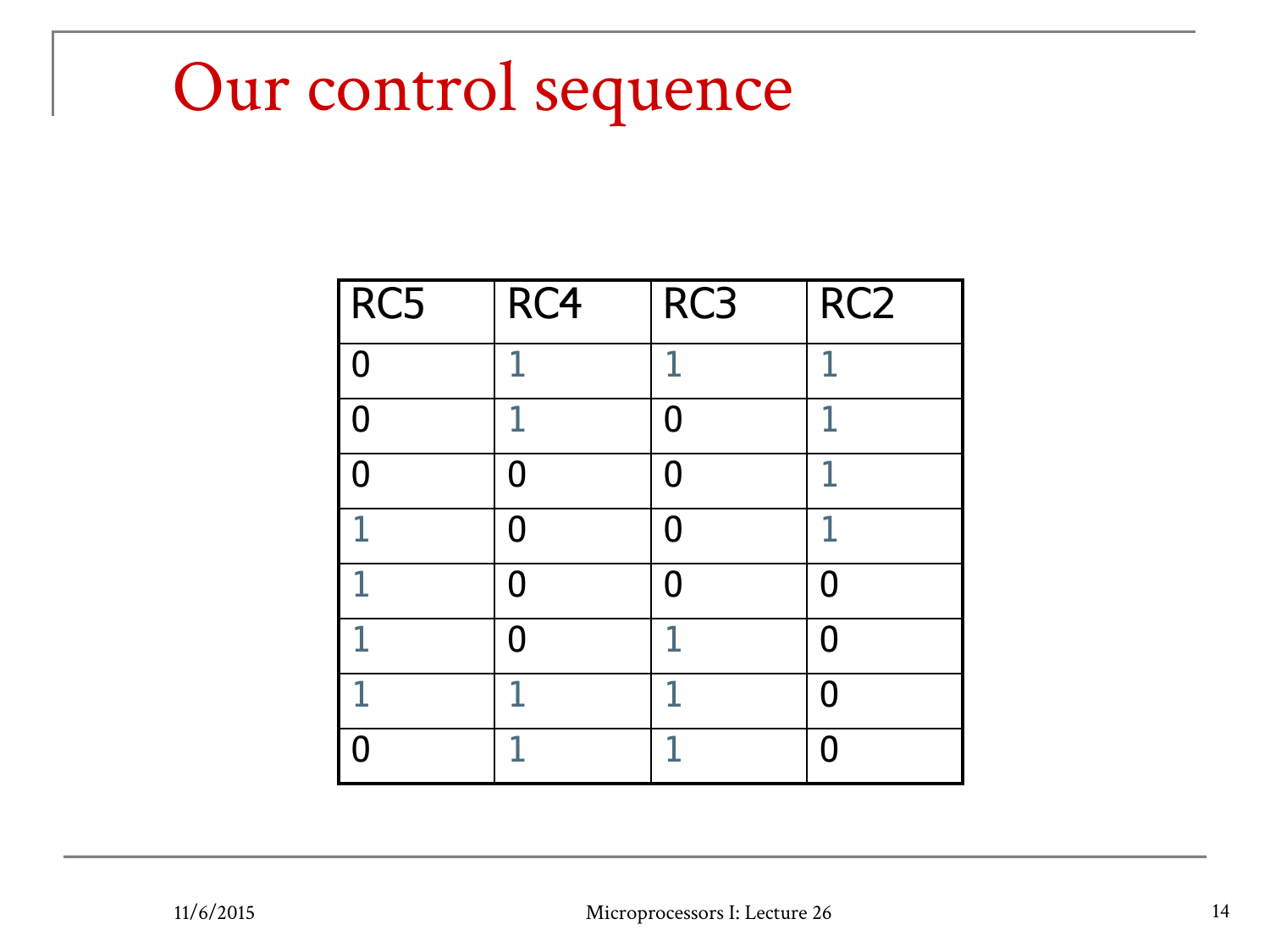

# Our control sequence
| RC5 | RC4 | RC3 | RC2 |
| --- | --- | --- | --- |
| 0 | 1 | 1 | 1 |
| 0 | 1 | 0 | 1 |
| 0 | 0 | 0 | 1 |
| 1 | 0 | 0 | 1 |
| 1 | 0 | 0 | 0 |
| 1 | 0 | 1 | 0 |
| 1 | 1 | 1 | 0 |
| 0 | 1 | 1 | 0 |
11/6/2015
Microprocessors I: Lecture 26
14